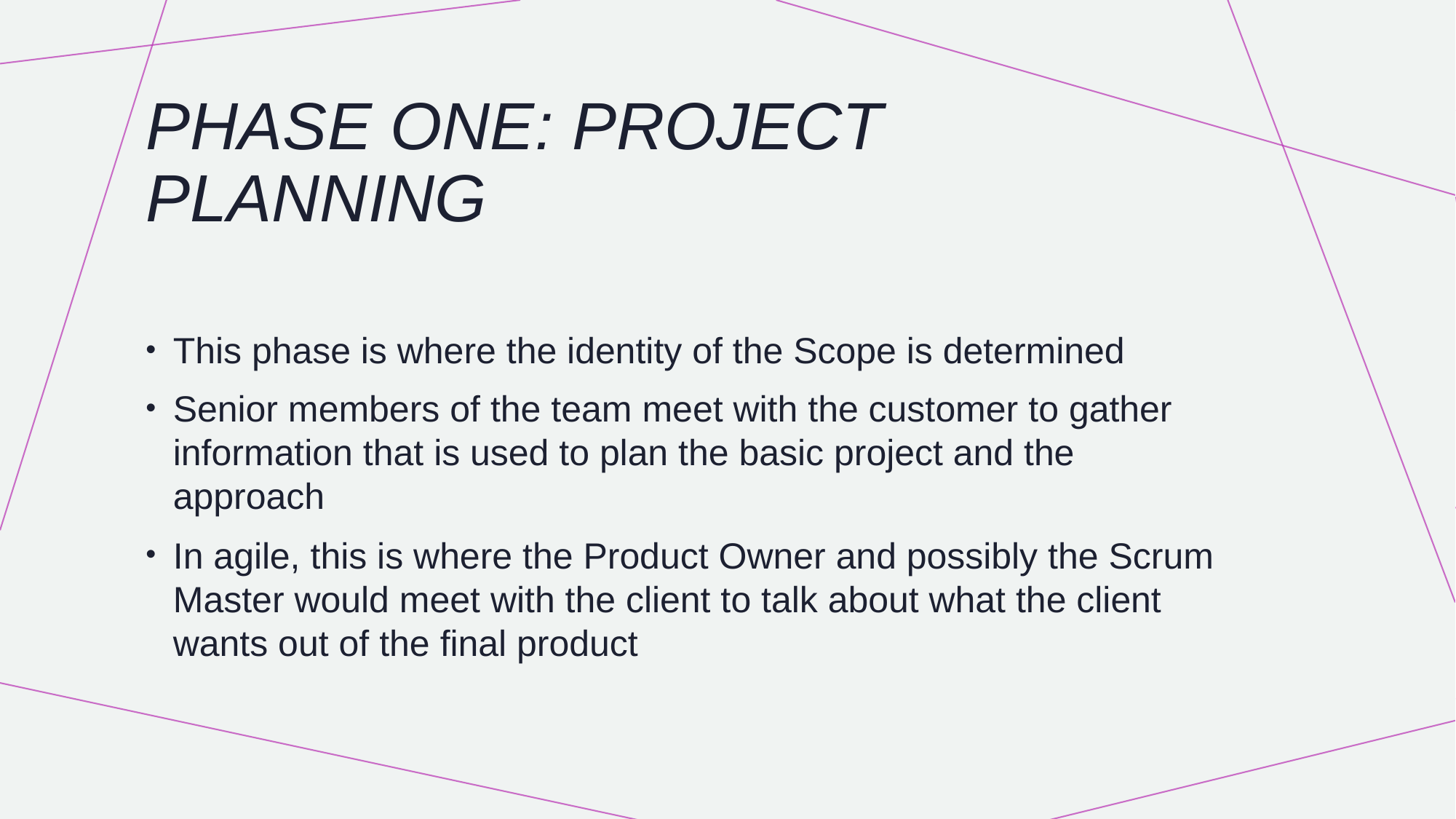

# Phase one: Project Planning
This phase is where the identity of the Scope is determined
Senior members of the team meet with the customer to gather information that is used to plan the basic project and the approach
In agile, this is where the Product Owner and possibly the Scrum Master would meet with the client to talk about what the client wants out of the final product